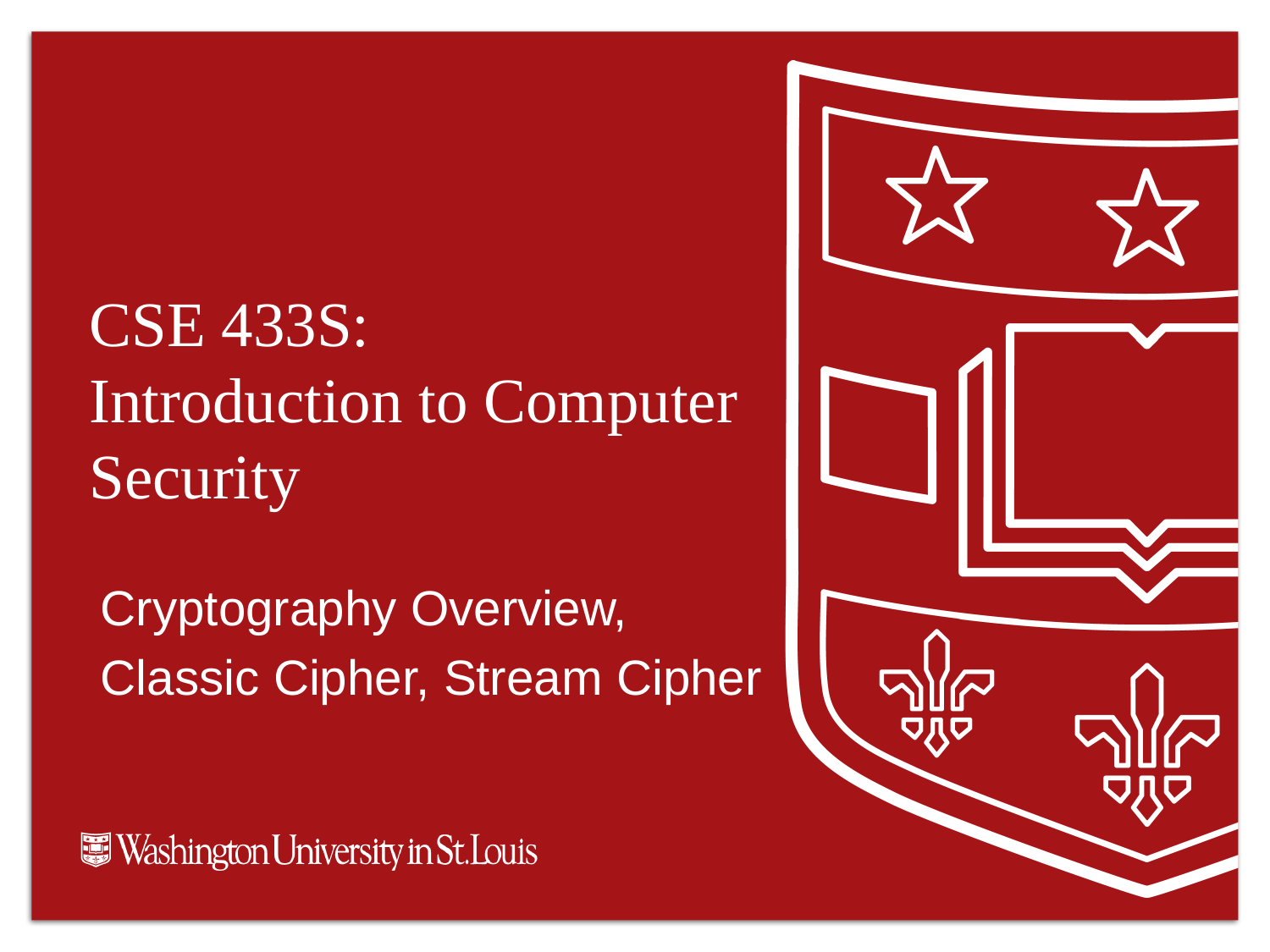

# CSE 433S: Introduction to Computer Security
Cryptography Overview,
Classic Cipher, Stream Cipher